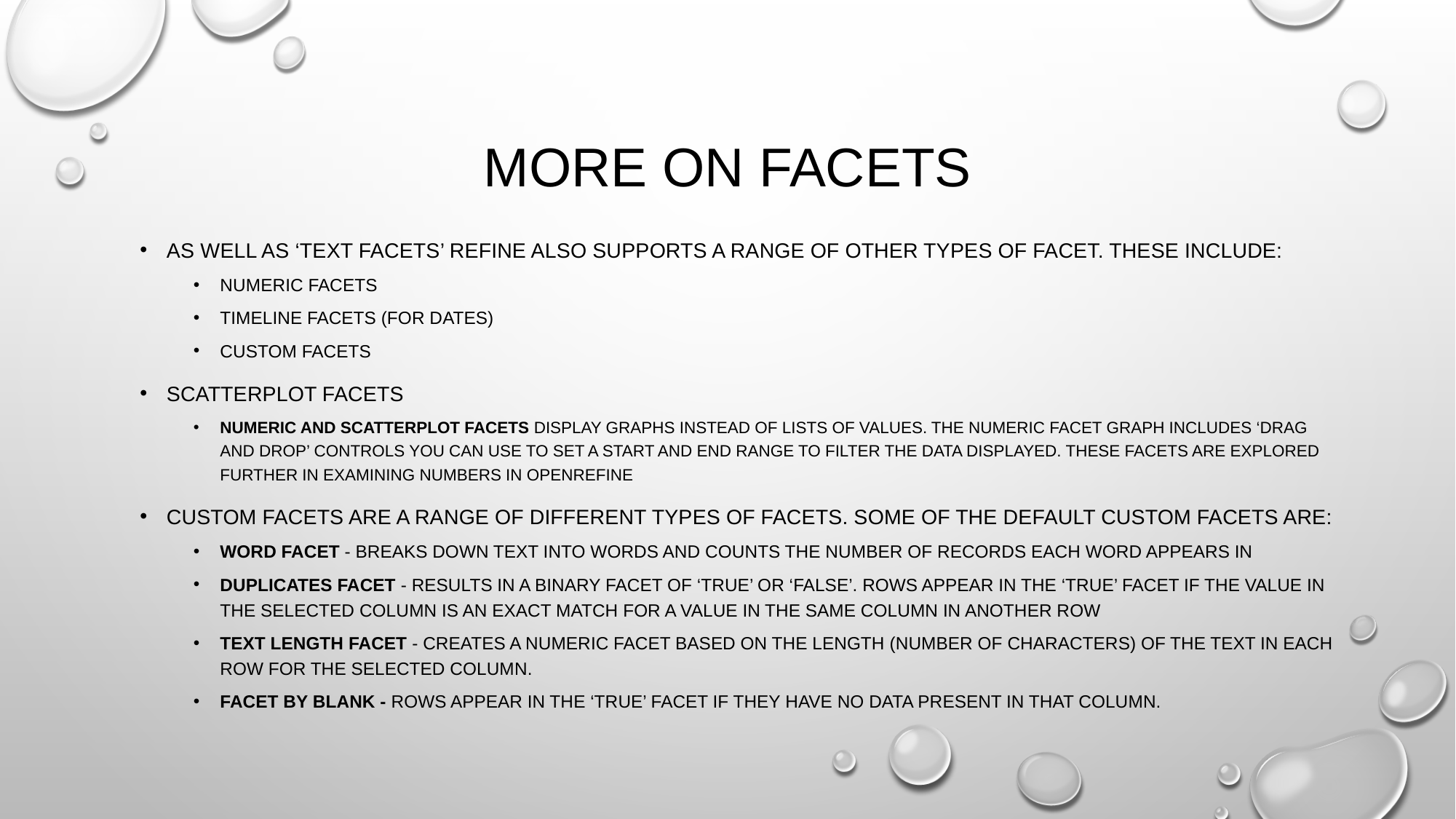

# More on facets
As well as ‘Text facets’ Refine also supports a range of other types of facet. These include:
Numeric facets
Timeline facets (for dates)
Custom facets
Scatterplot facets
Numeric and Scatterplot facets display graphs instead of lists of values. The numeric facet graph includes ‘drag and drop’ controls you can use to set a start and end range to filter the data displayed. These facets are explored further in Examining Numbers in OpenRefine
Custom facets are a range of different types of facets. Some of the default custom facets are:
Word facet - breaks down text into words and counts the number of records each word appears in
Duplicates facet - results in a binary facet of ‘true’ or ‘false’. Rows appear in the ‘true’ facet if the value in the selected column is an exact match for a value in the same column in another row
Text length facet - creates a numeric facet based on the length (number of characters) of the text in each row for the selected column.
Facet by blank - Rows appear in the ‘true’ facet if they have no data present in that column.